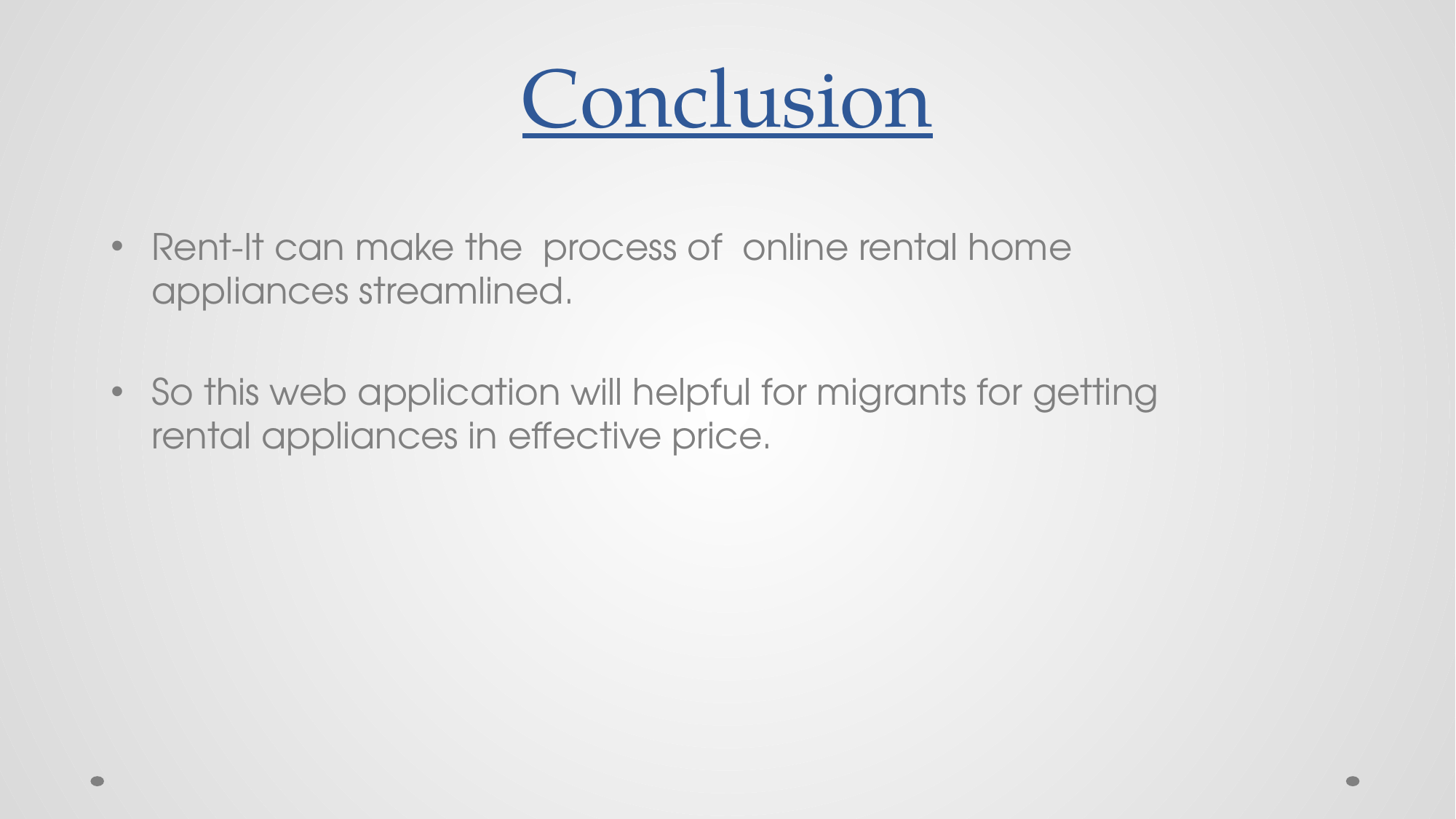

# Conclusion
Rent-It can make the  process of  online rental home appliances streamlined.

So this web application will helpful for migrants for getting rental appliances in effective price.